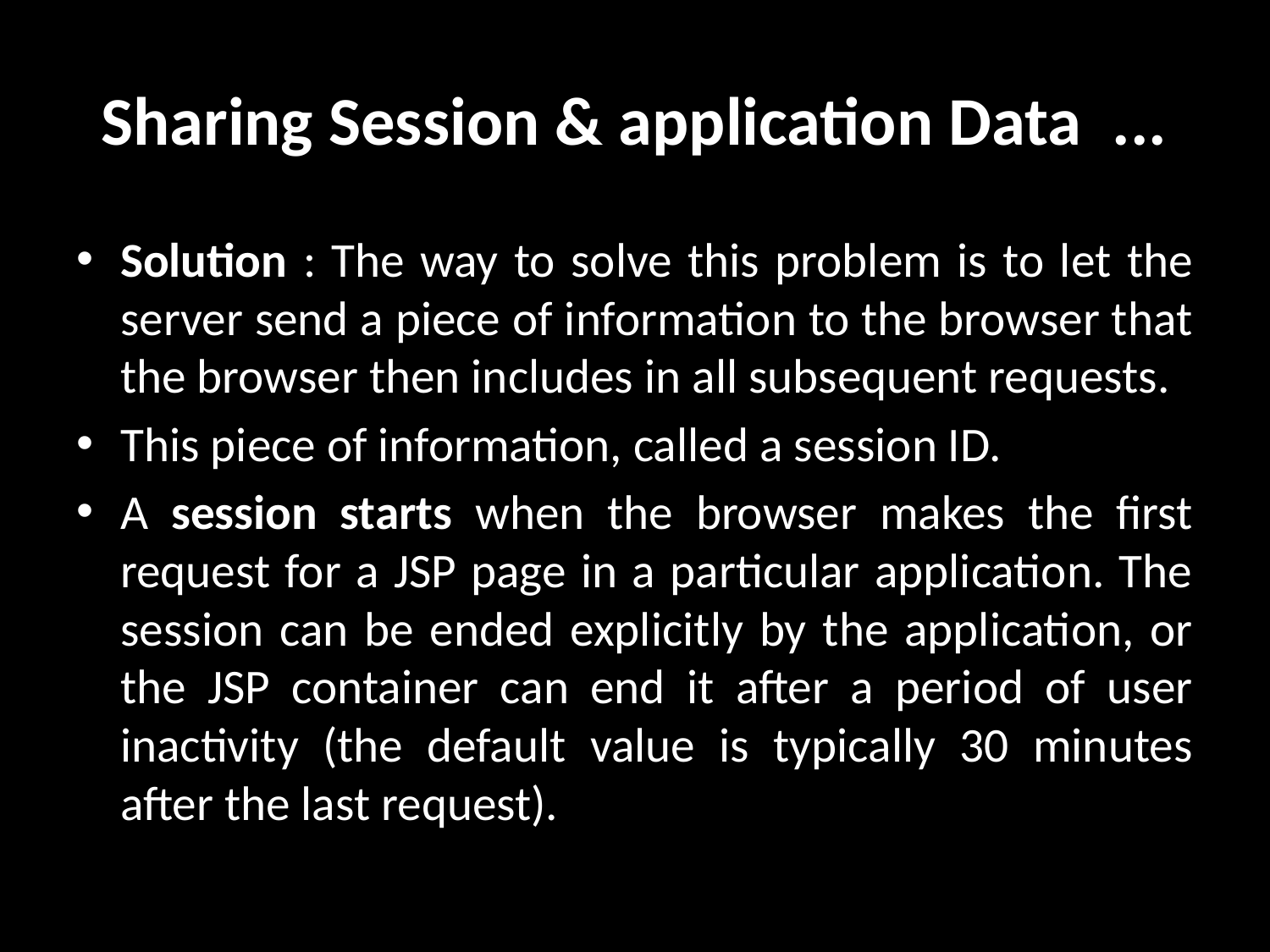

# Sharing Session & application Data  ...
Solution : The way to solve this problem is to let the server send a piece of information to the browser that the browser then includes in all subsequent requests.
This piece of information, called a session ID.
A session starts when the browser makes the first request for a JSP page in a particular application. The session can be ended explicitly by the application, or the JSP container can end it after a period of user inactivity (the default value is typically 30 minutes after the last request).